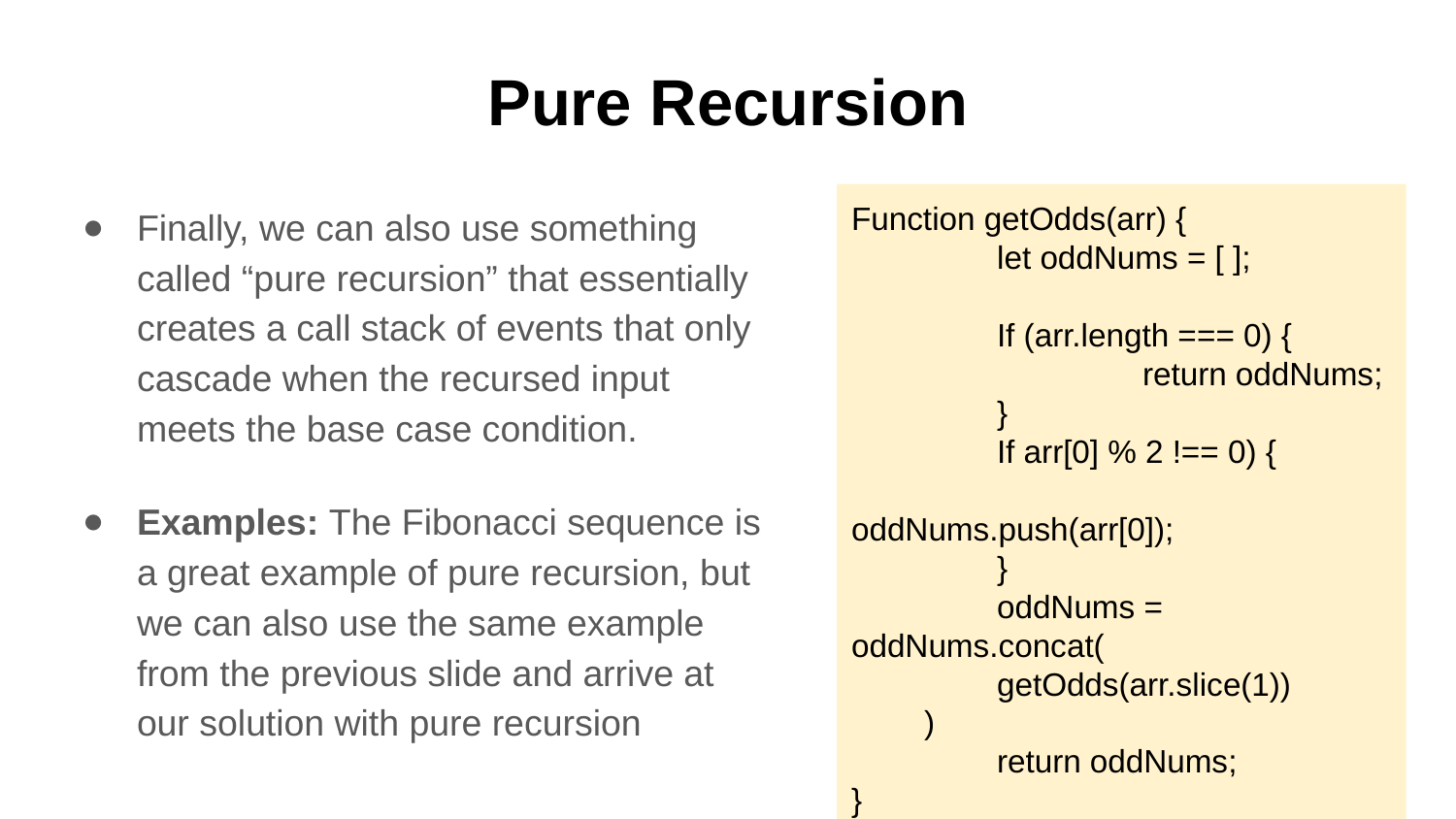

# Pure Recursion
Finally, we can also use something called “pure recursion” that essentially creates a call stack of events that only cascade when the recursed input meets the base case condition.
Examples: The Fibonacci sequence is a great example of pure recursion, but we can also use the same example from the previous slide and arrive at our solution with pure recursion
Function getOdds(arr) {
	let oddNums = [ ];

	If (arr.length === 0) {
		return oddNums;
	}
	If arr[0] % 2 !== 0) {
		oddNums.push(arr[0]);
	}
	oddNums = oddNums.concat(
getOdds(arr.slice(1))
)
	return oddNums;
}